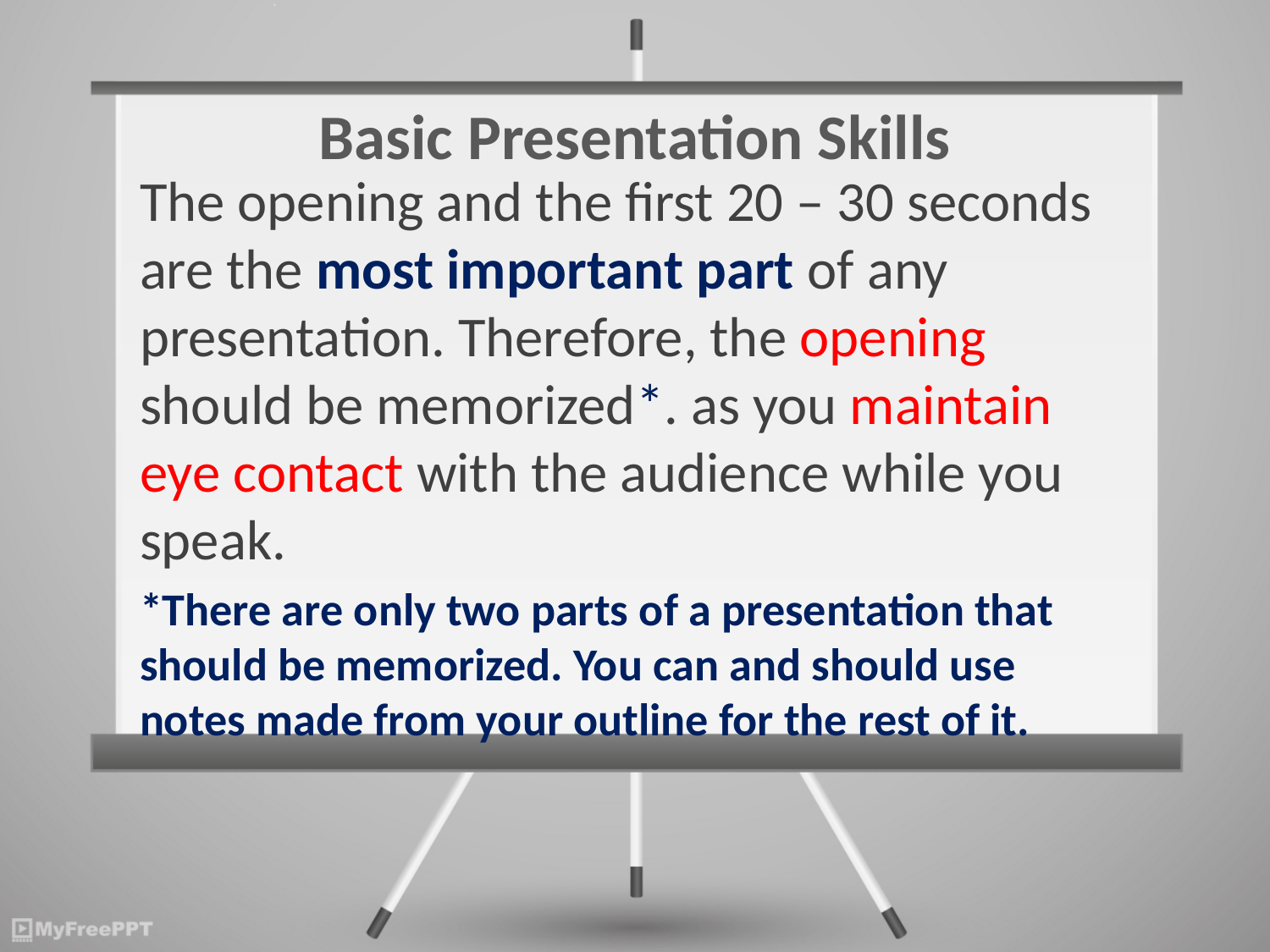

# Basic Presentation Skills
The opening and the first 20 – 30 seconds are the most important part of any presentation. Therefore, the opening should be memorized*. as you maintain eye contact with the audience while you speak.
*There are only two parts of a presentation that should be memorized. You can and should use notes made from your outline for the rest of it.